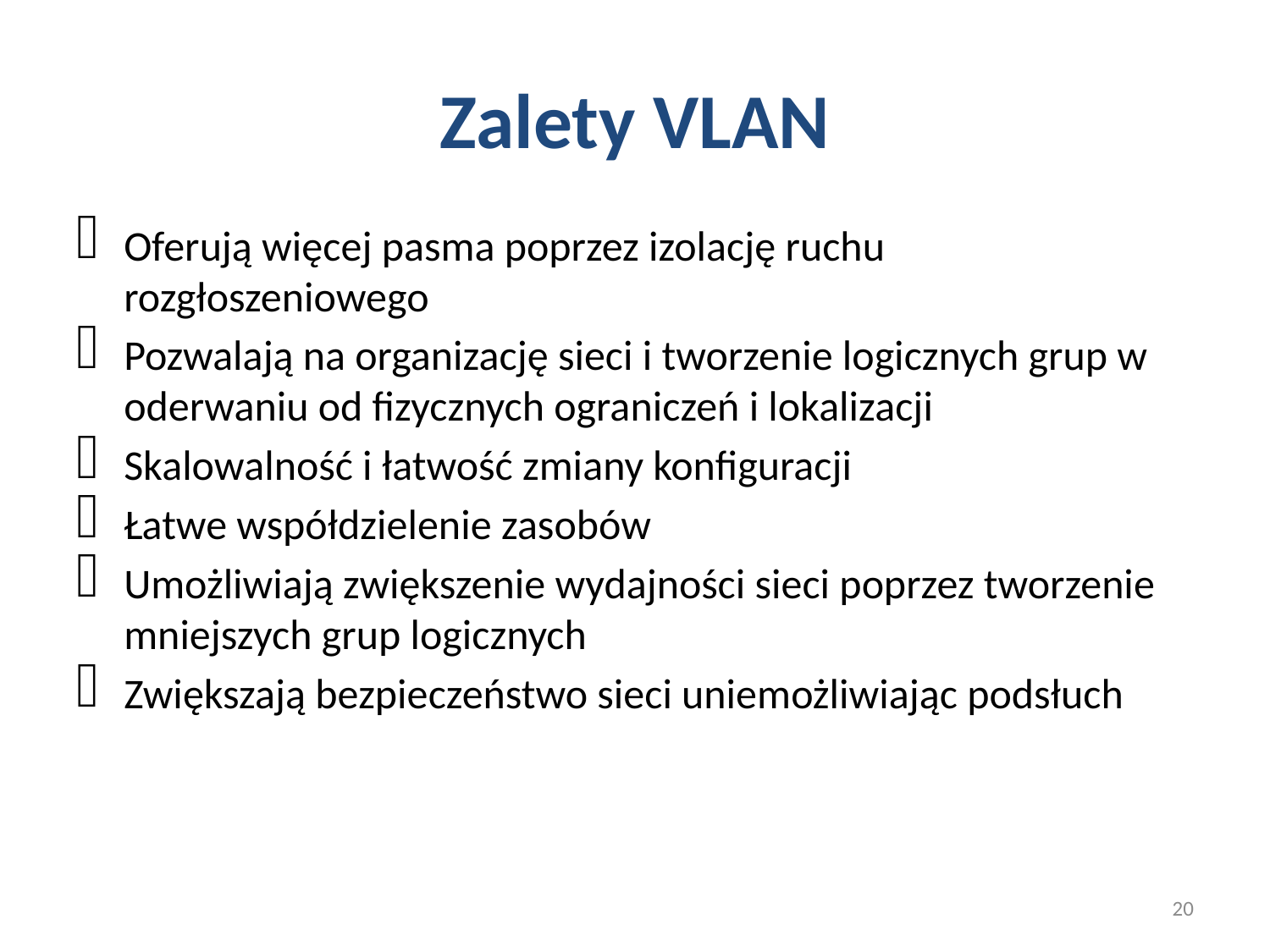

# Zalety VLAN
Oferują więcej pasma poprzez izolację ruchu rozgłoszeniowego
Pozwalają na organizację sieci i tworzenie logicznych grup w oderwaniu od fizycznych ograniczeń i lokalizacji
Skalowalność i łatwość zmiany konfiguracji
Łatwe współdzielenie zasobów
Umożliwiają zwiększenie wydajności sieci poprzez tworzenie mniejszych grup logicznych
Zwiększają bezpieczeństwo sieci uniemożliwiając podsłuch
20